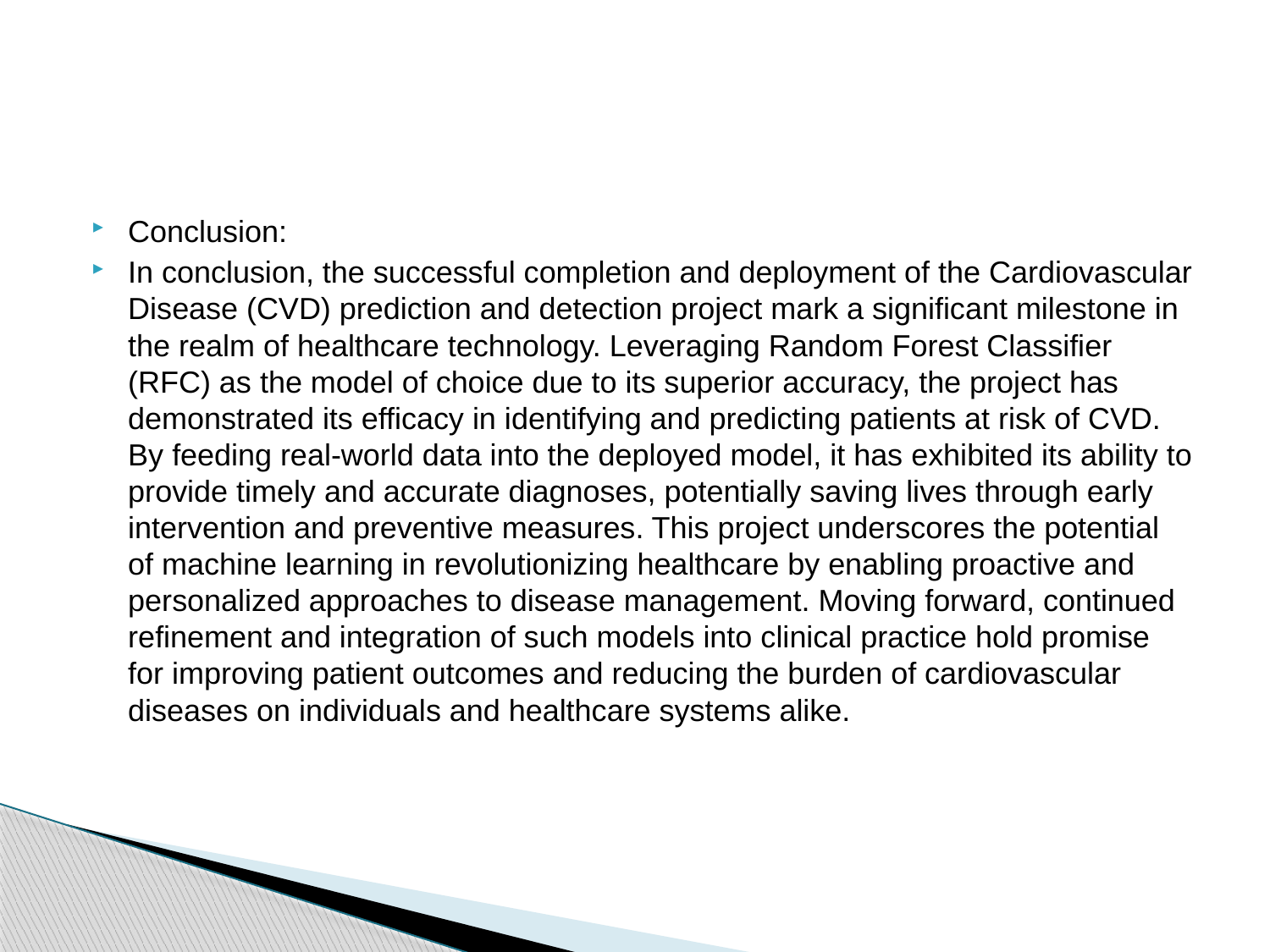

#
Conclusion:
In conclusion, the successful completion and deployment of the Cardiovascular Disease (CVD) prediction and detection project mark a significant milestone in the realm of healthcare technology. Leveraging Random Forest Classifier (RFC) as the model of choice due to its superior accuracy, the project has demonstrated its efficacy in identifying and predicting patients at risk of CVD. By feeding real-world data into the deployed model, it has exhibited its ability to provide timely and accurate diagnoses, potentially saving lives through early intervention and preventive measures. This project underscores the potential of machine learning in revolutionizing healthcare by enabling proactive and personalized approaches to disease management. Moving forward, continued refinement and integration of such models into clinical practice hold promise for improving patient outcomes and reducing the burden of cardiovascular diseases on individuals and healthcare systems alike.